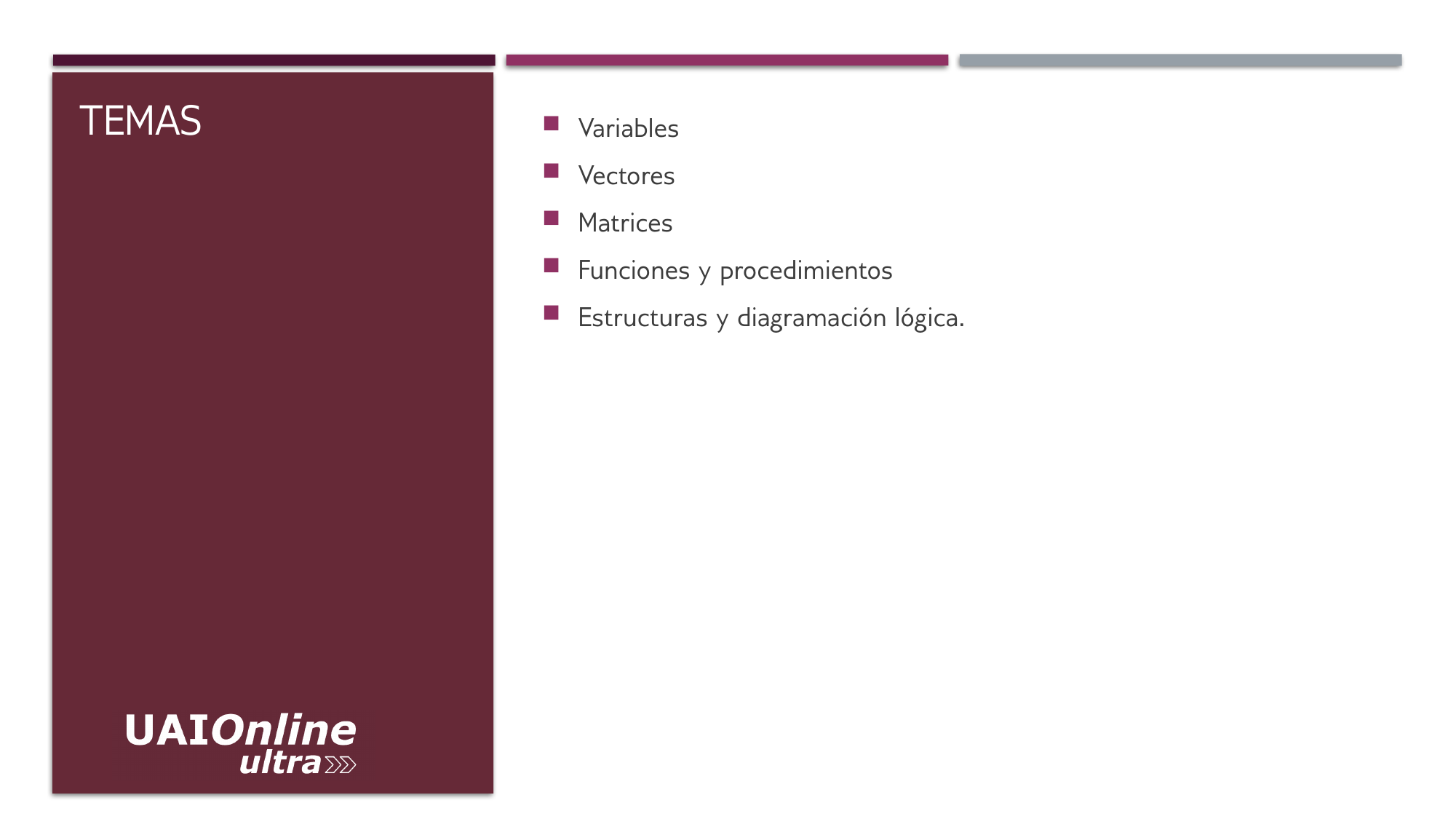

# temas
Variables
Vectores
Matrices
Funciones y procedimientos
Estructuras y diagramación lógica.